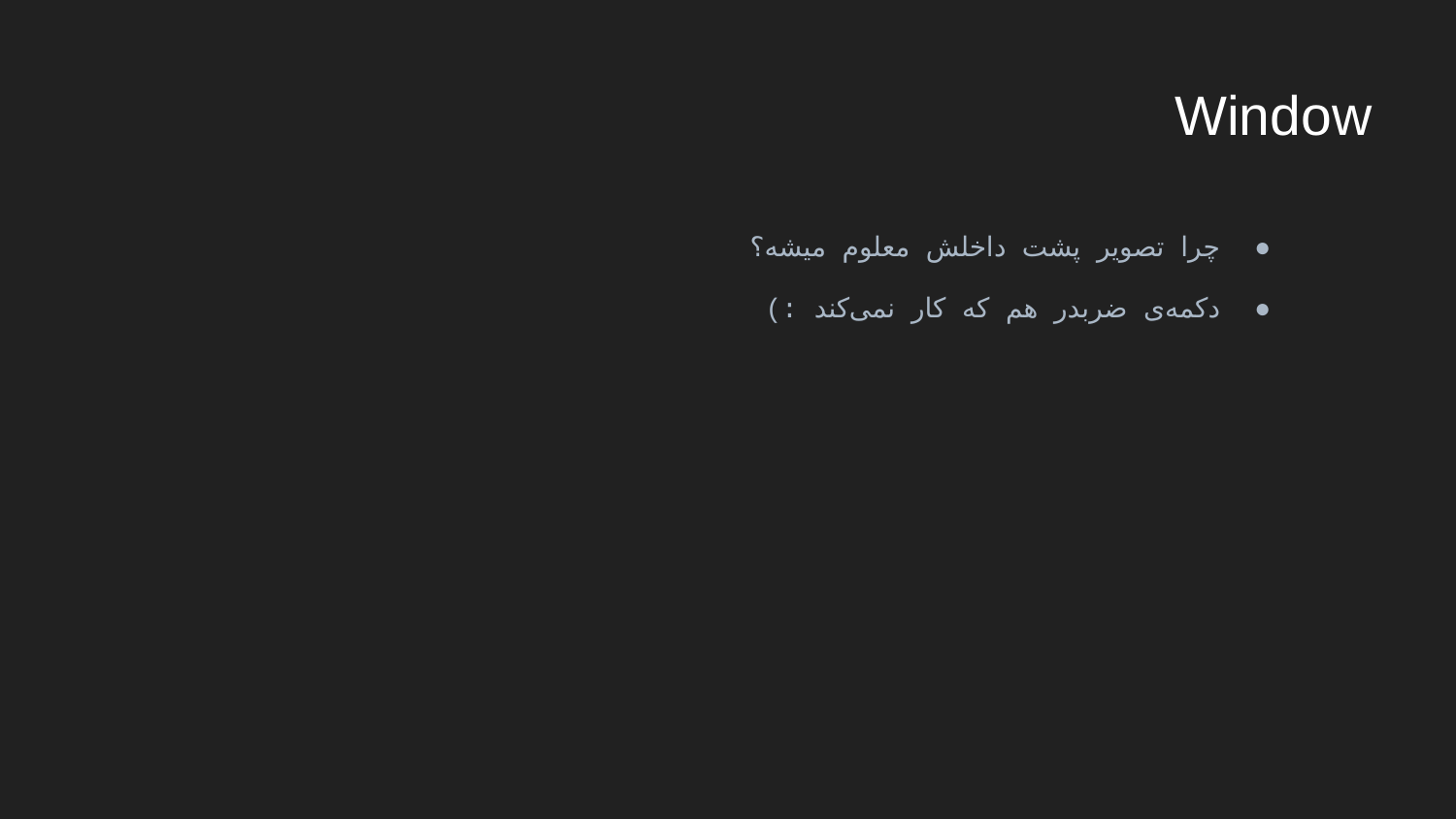

# Window
چرا تصویر پشت داخلش معلوم میشه؟
دکمه‌ی ضربدر هم که کار نمی‌کند :)